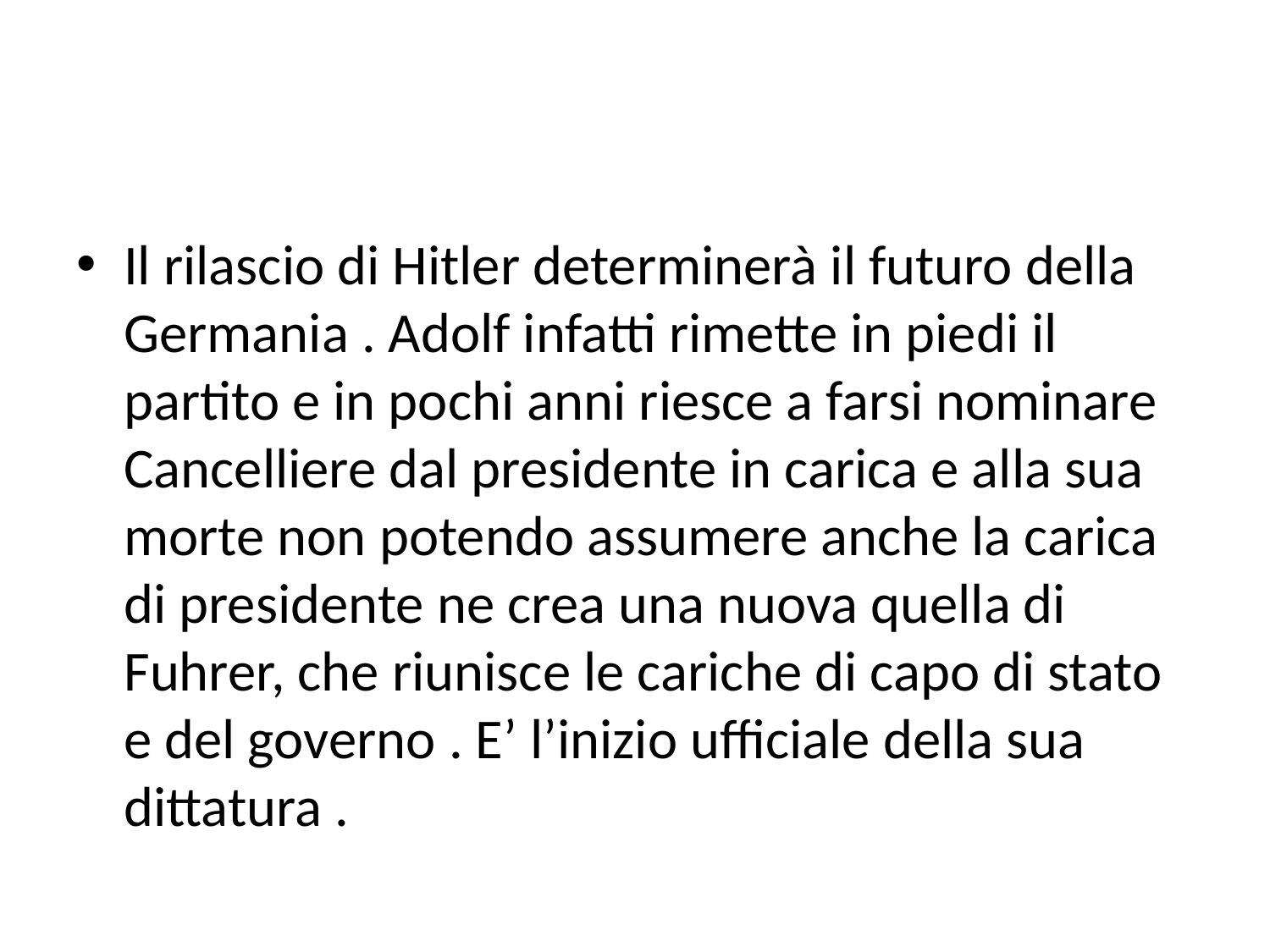

Il rilascio di Hitler determinerà il futuro della Germania . Adolf infatti rimette in piedi il partito e in pochi anni riesce a farsi nominare Cancelliere dal presidente in carica e alla sua morte non potendo assumere anche la carica di presidente ne crea una nuova quella di Fuhrer, che riunisce le cariche di capo di stato e del governo . E’ l’inizio ufficiale della sua dittatura .